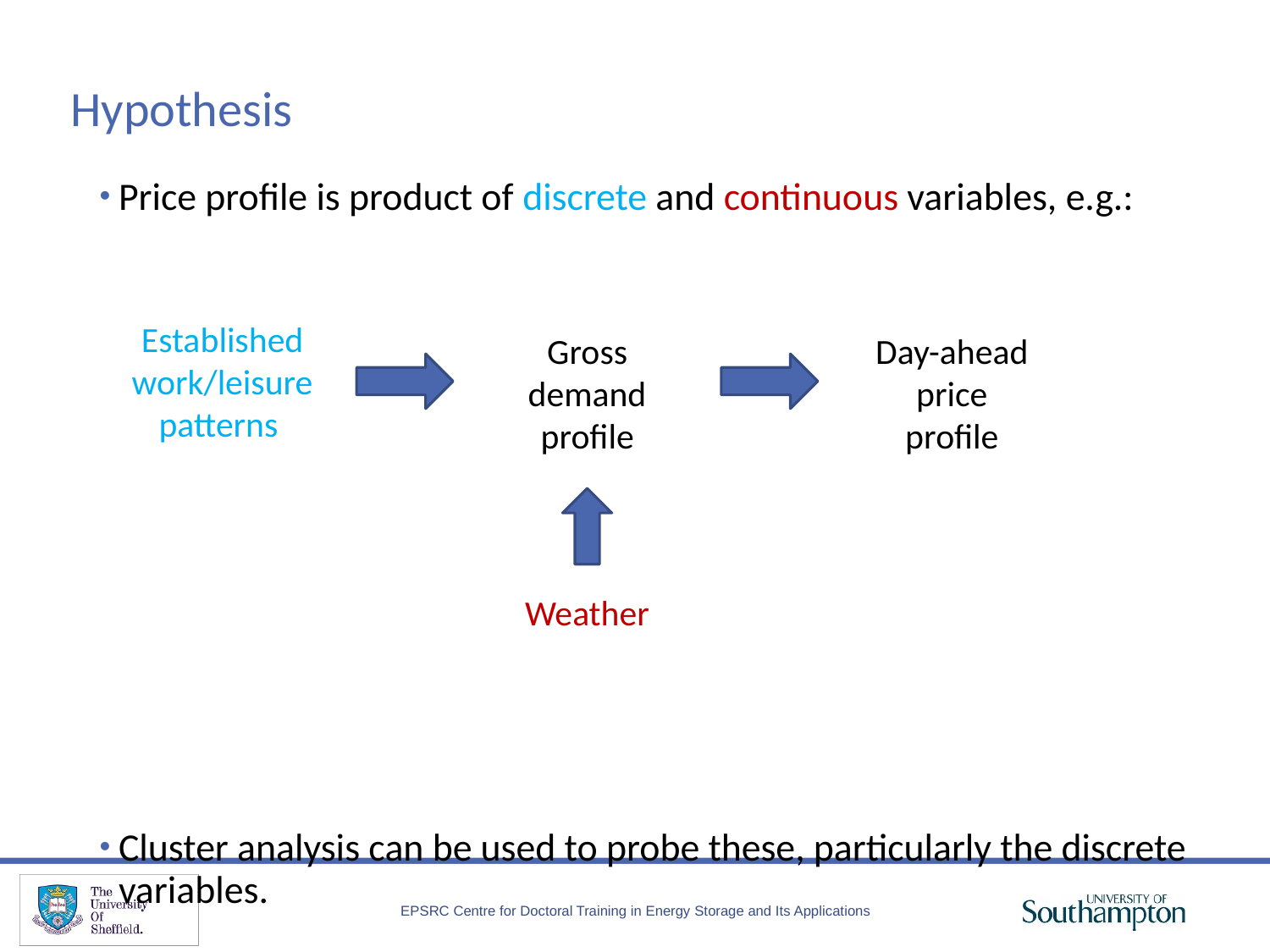

# Hypothesis
Price profile is product of discrete and continuous variables, e.g.:

Cluster analysis can be used to probe these, particularly the discrete variables.
Established work/leisure patterns
Day-ahead price
profile
Gross demand profile

Weather